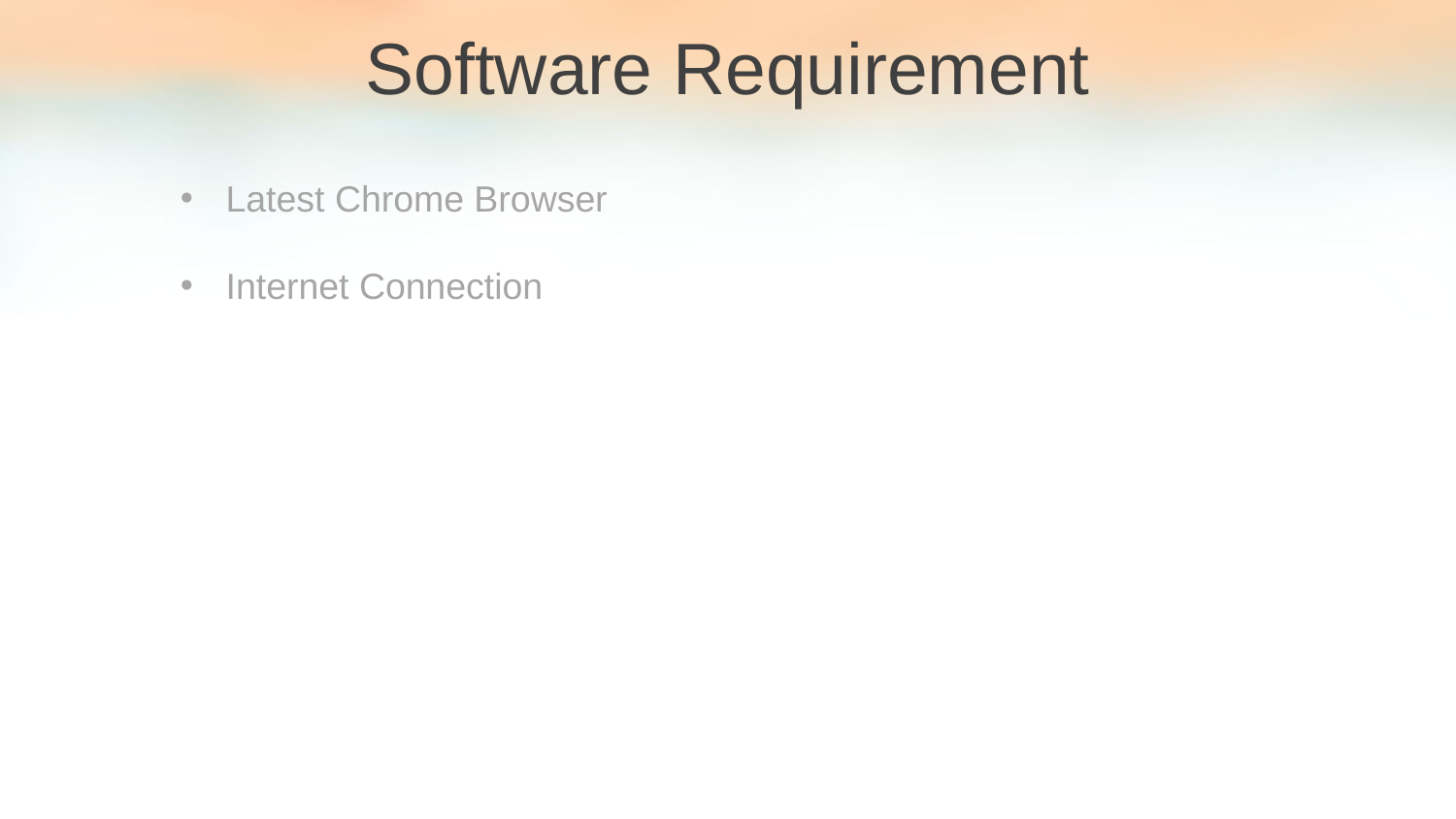

Software Requirement
Latest Chrome Browser

Internet Connection